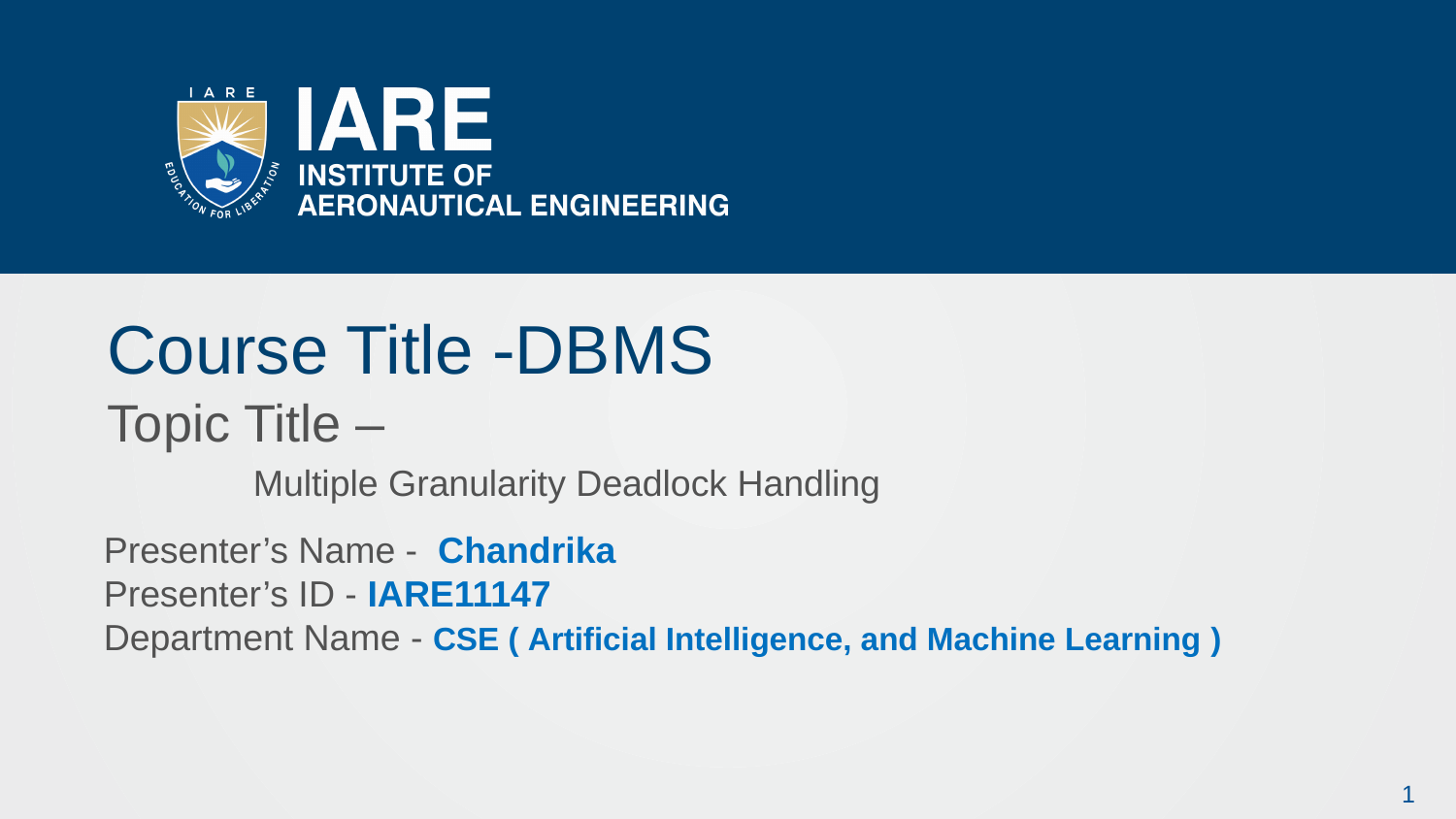

# Course Title -DBMS
Topic Title –
	Multiple Granularity Deadlock Handling

Presenter’s Name -  Chandrika
Presenter’s ID - IARE11147
Department Name - CSE ( Artificial Intelligence, and Machine Learning )
1